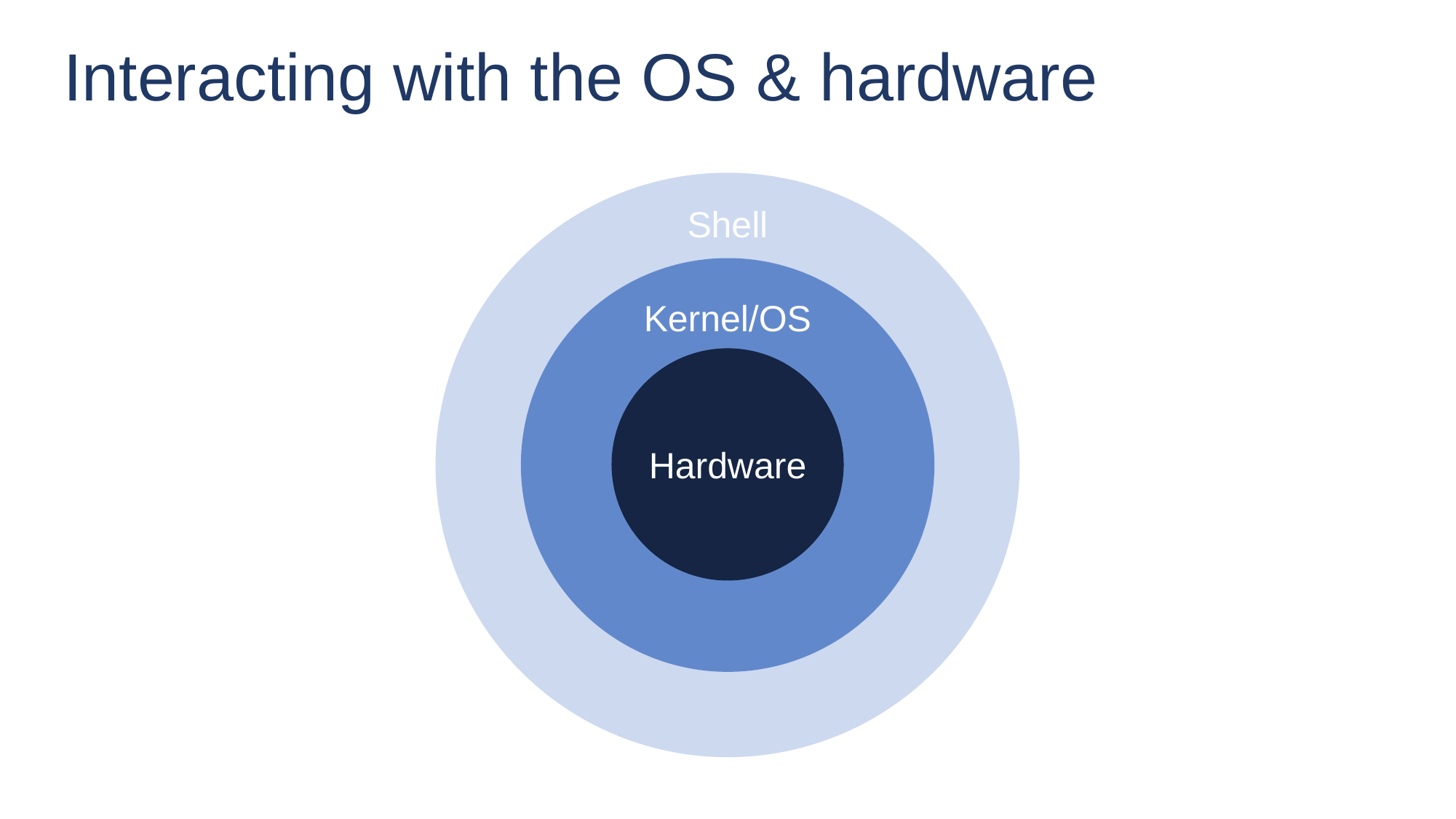

# Interacting with the OS & hardware

Shell

Kernel/OS

Hardware